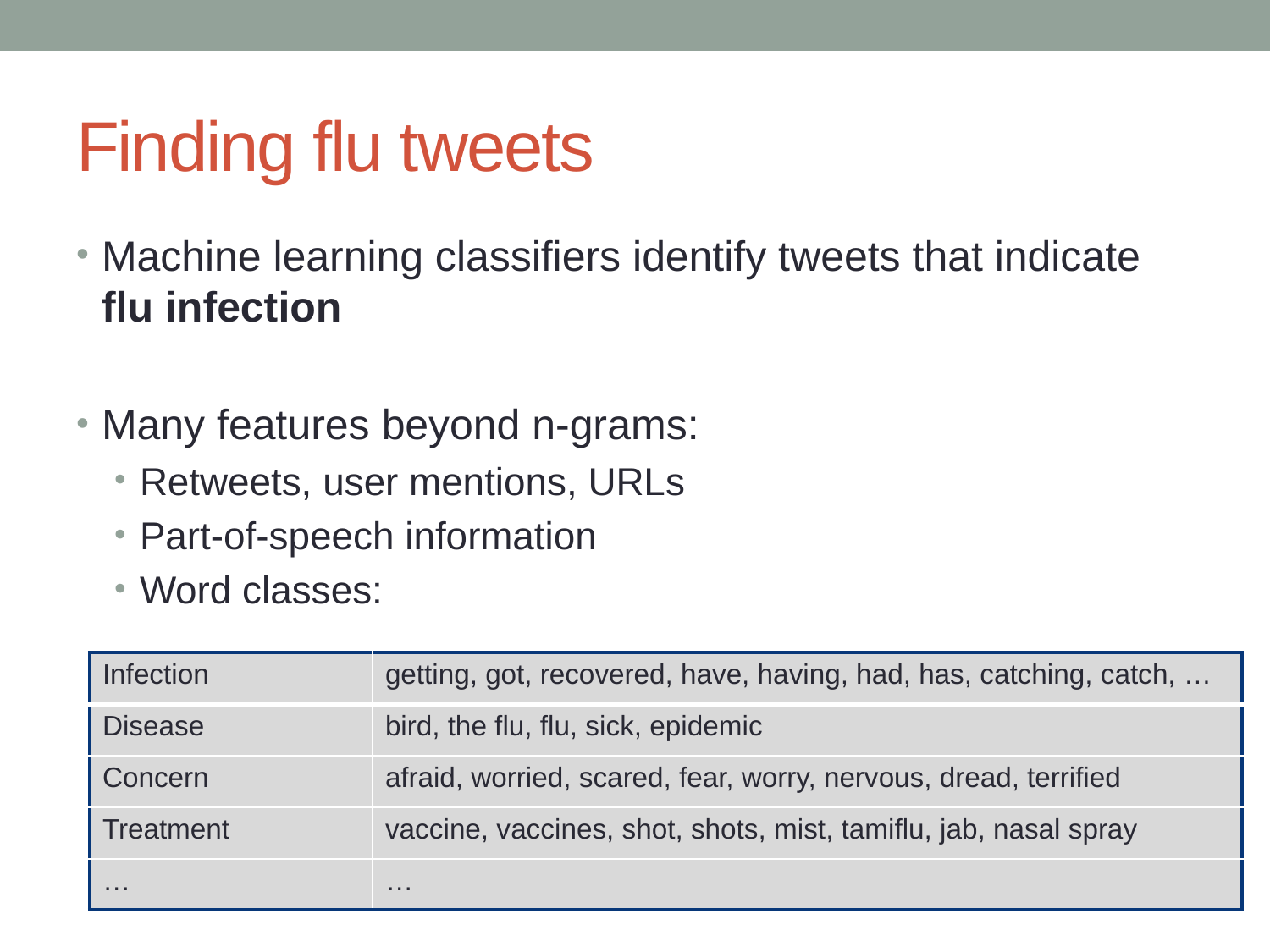

# Finding flu tweets
Machine learning classifiers identify tweets that indicate flu infection

Many features beyond n-grams:
Retweets, user mentions, URLs
Part-of-speech information
Word classes:
| Infection | getting, got, recovered, have, having, had, has, catching, catch, … |
| --- | --- |
| Disease | bird, the flu, flu, sick, epidemic |
| Concern | afraid, worried, scared, fear, worry, nervous, dread, terrified |
| Treatment | vaccine, vaccines, shot, shots, mist, tamiflu, jab, nasal spray |
| … | … |